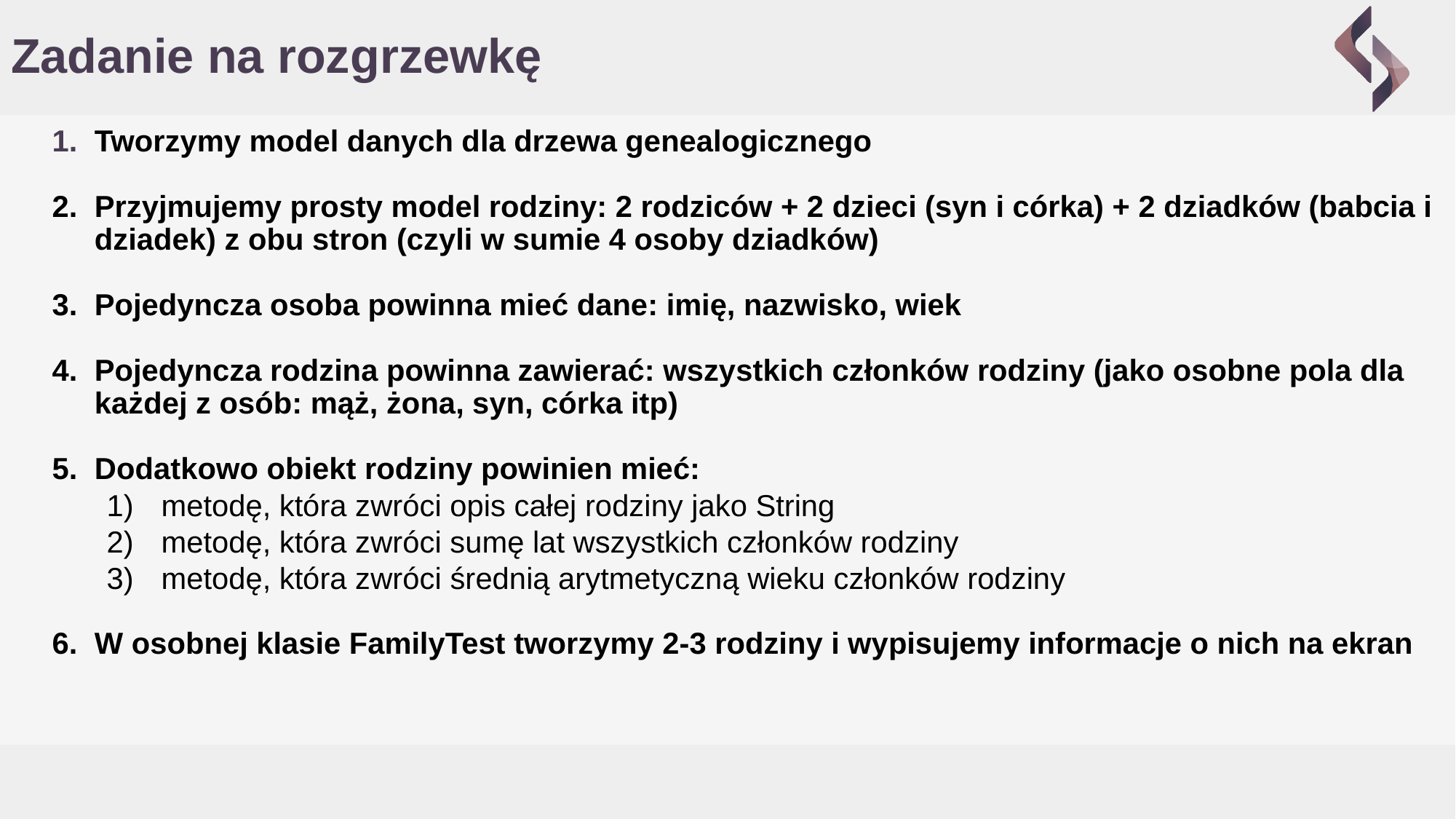

# Zadanie na rozgrzewkę
Tworzymy model danych dla drzewa genealogicznego

Przyjmujemy prosty model rodziny: 2 rodziców + 2 dzieci (syn i córka) + 2 dziadków (babcia i dziadek) z obu stron (czyli w sumie 4 osoby dziadków)

Pojedyncza osoba powinna mieć dane: imię, nazwisko, wiek

Pojedyncza rodzina powinna zawierać: wszystkich członków rodziny (jako osobne pola dla każdej z osób: mąż, żona, syn, córka itp)

Dodatkowo obiekt rodziny powinien mieć:
metodę, która zwróci opis całej rodziny jako String
metodę, która zwróci sumę lat wszystkich członków rodziny
metodę, która zwróci średnią arytmetyczną wieku członków rodziny

W osobnej klasie FamilyTest tworzymy 2-3 rodziny i wypisujemy informacje o nich na ekran